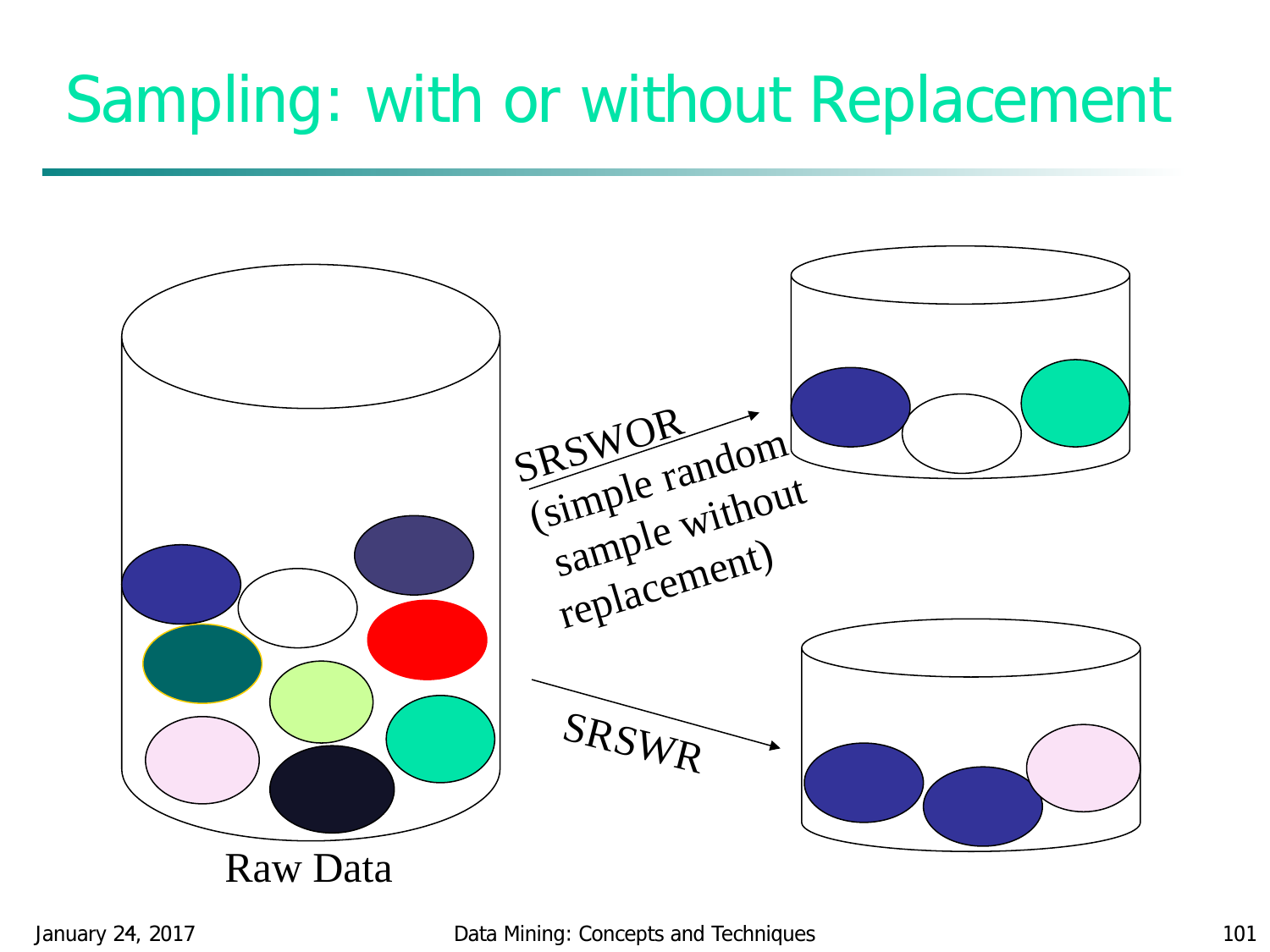

Sampling: with or without Replacement

Raw Data
SRSWOR
(simple random
 sample without
replacement)

SRSWR
January 24, 2017
Data Mining: Concepts and Techniques
101